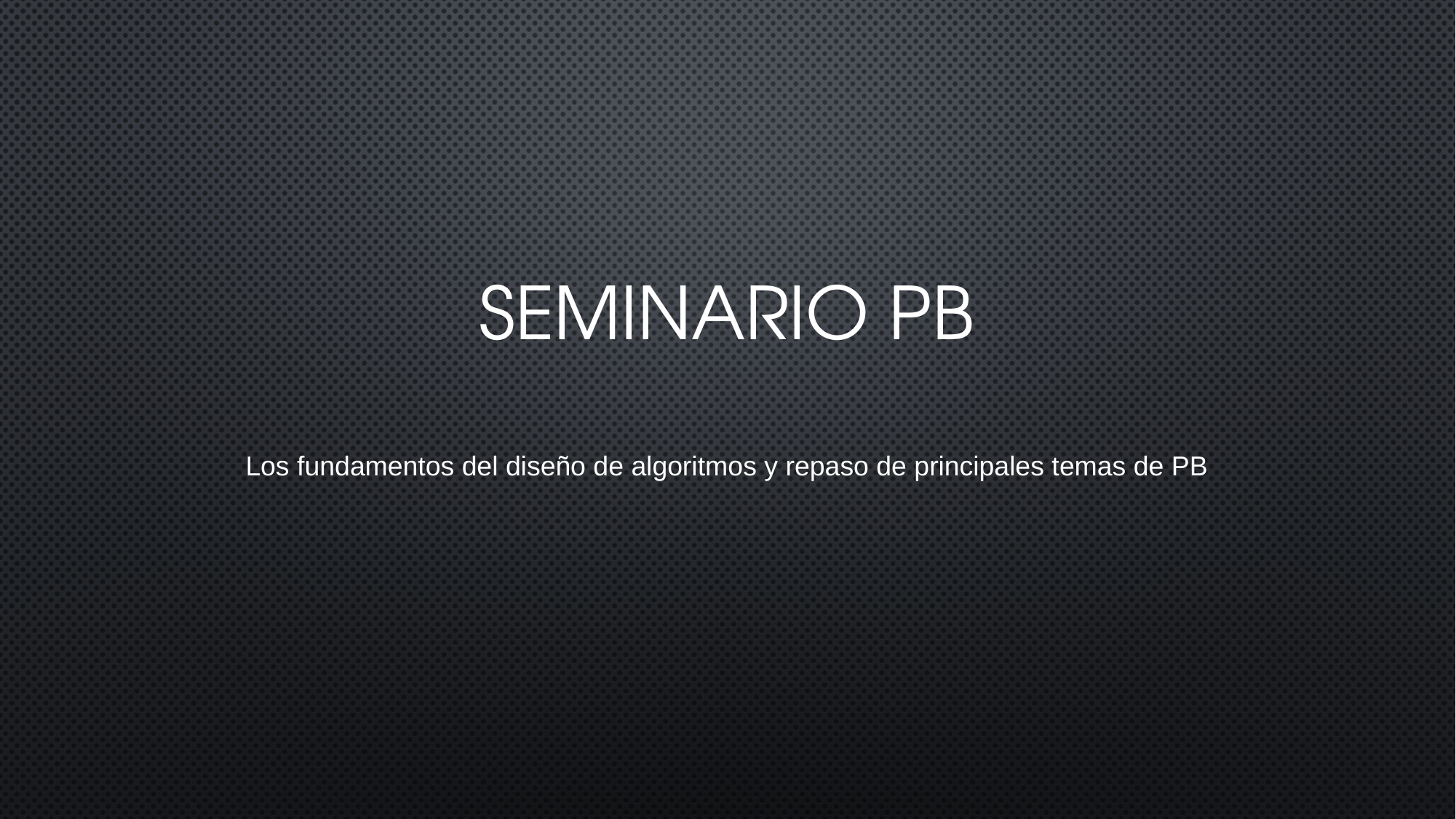

# Seminario PB
Los fundamentos del diseño de algoritmos y repaso de principales temas de PB